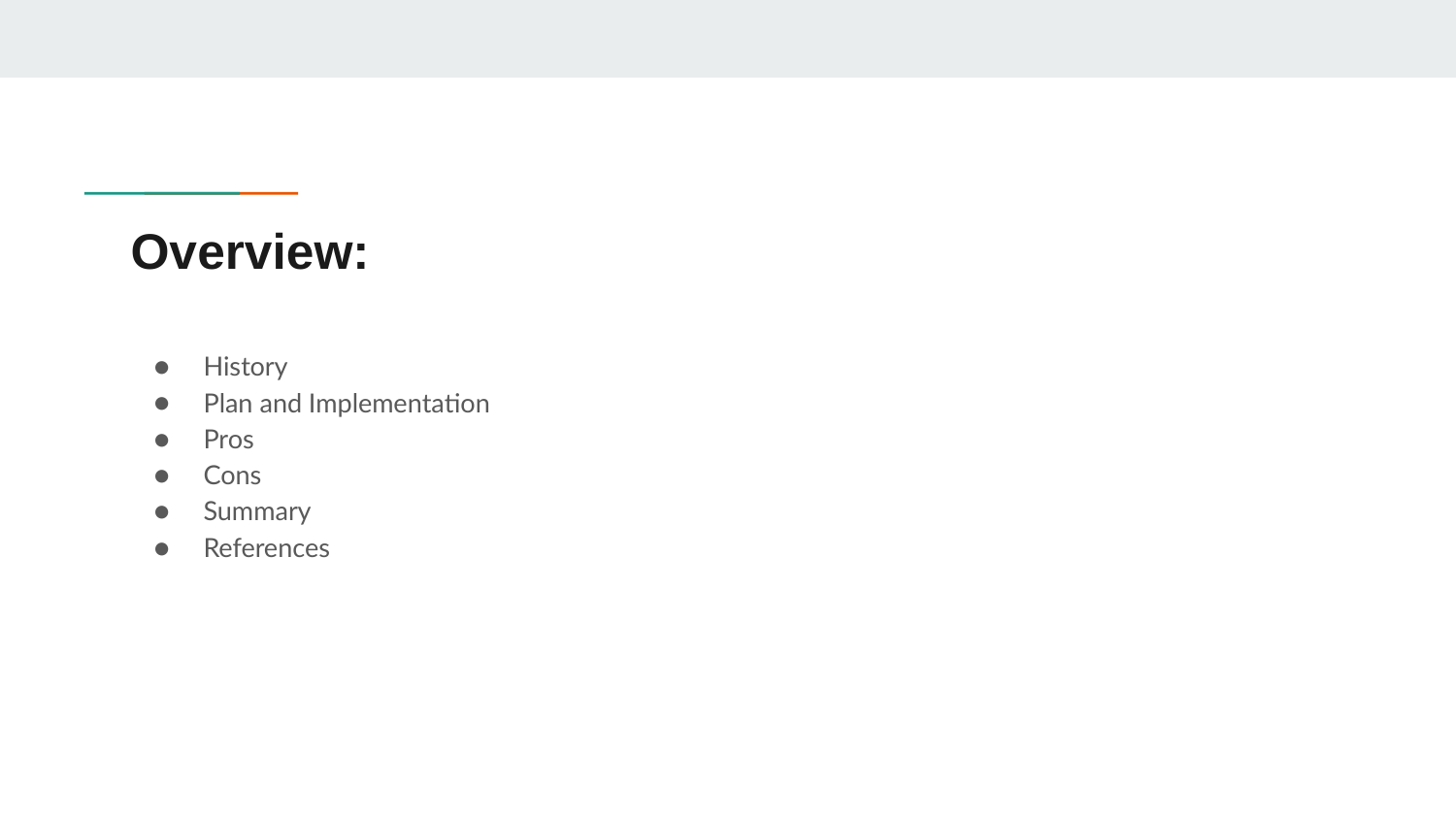

# Overview:
History
Plan and Implementation
Pros
Cons
Summary
References